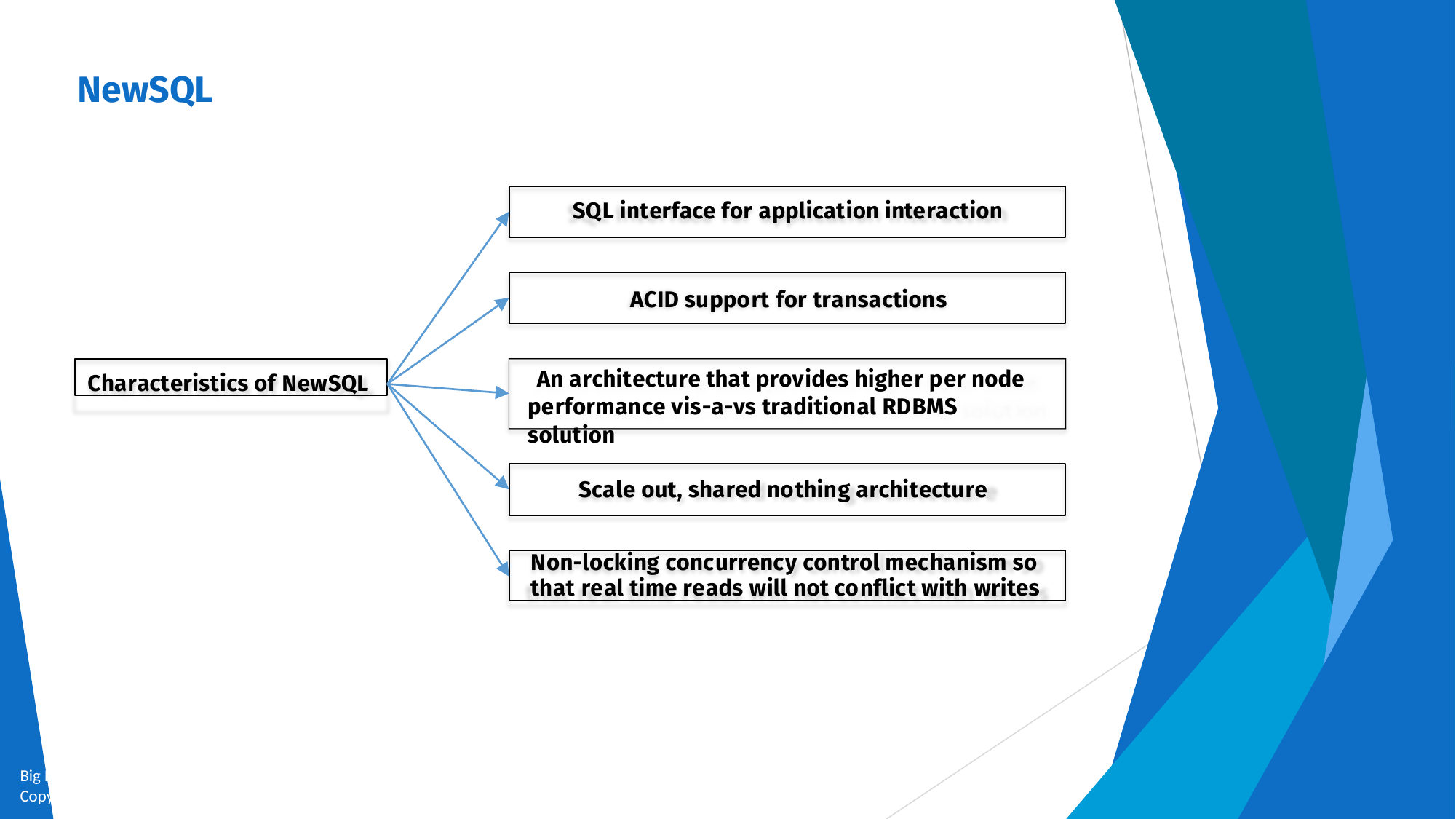

# NewSQL

SQL interface for application interaction

ACID support for transactions

Characteristics of NewSQL
An architecture that provides higher per node performance vis-a-vs traditional RDBMS solution

Scale out, shared nothing architecture

Non-locking concurrency control mechanism so
that real time reads will not conflict with writes

Big Data and Analytics by Seema Acharya and Subhashini Chellappan
Copyright 2015, WILEY INDIA PVT. LTD.